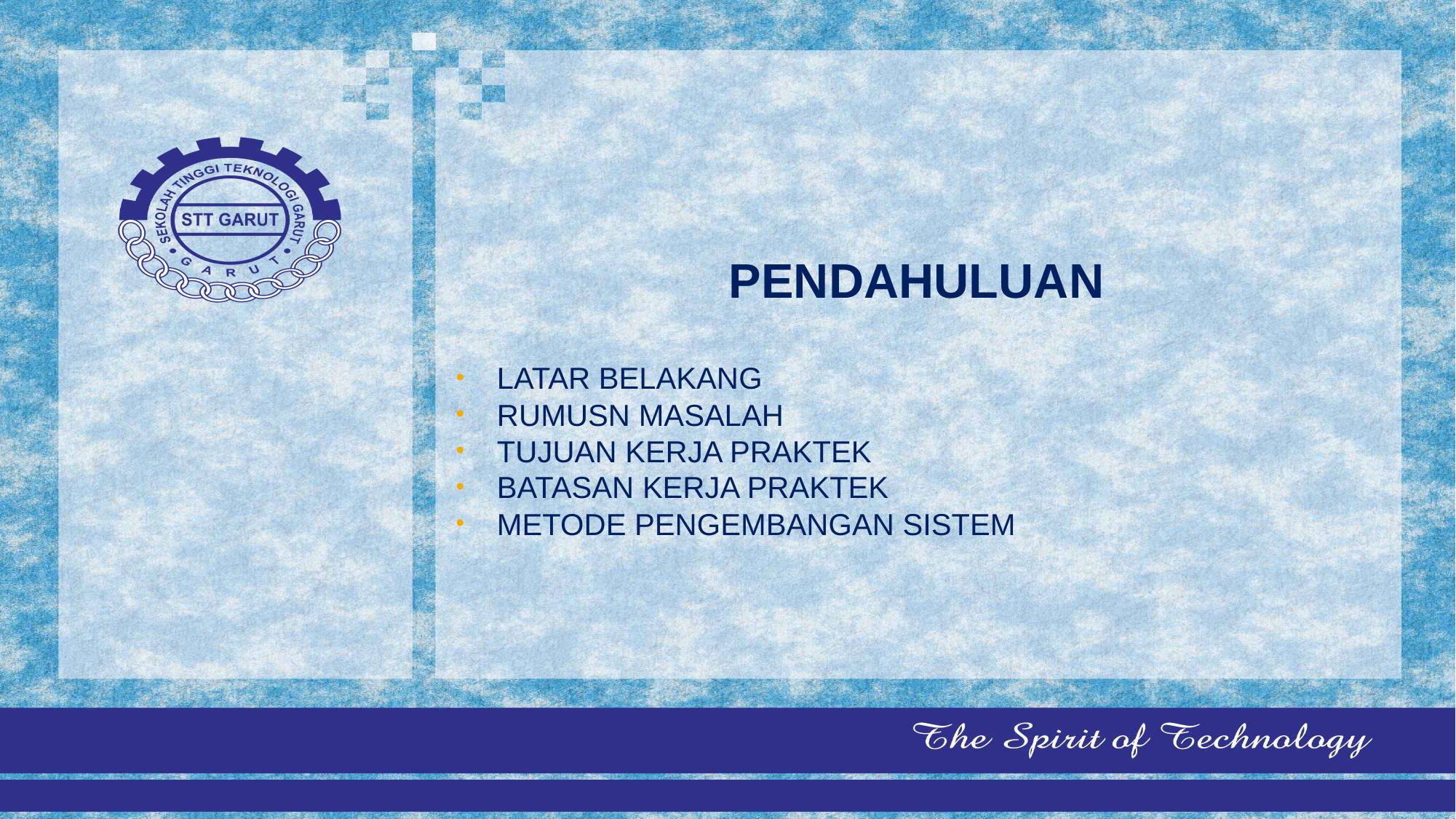

# PENDAHULUAN
LATAR BELAKANG
RUMUSN MASALAH
TUJUAN KERJA PRAKTEK
BATASAN KERJA PRAKTEK
METODE PENGEMBANGAN SISTEM